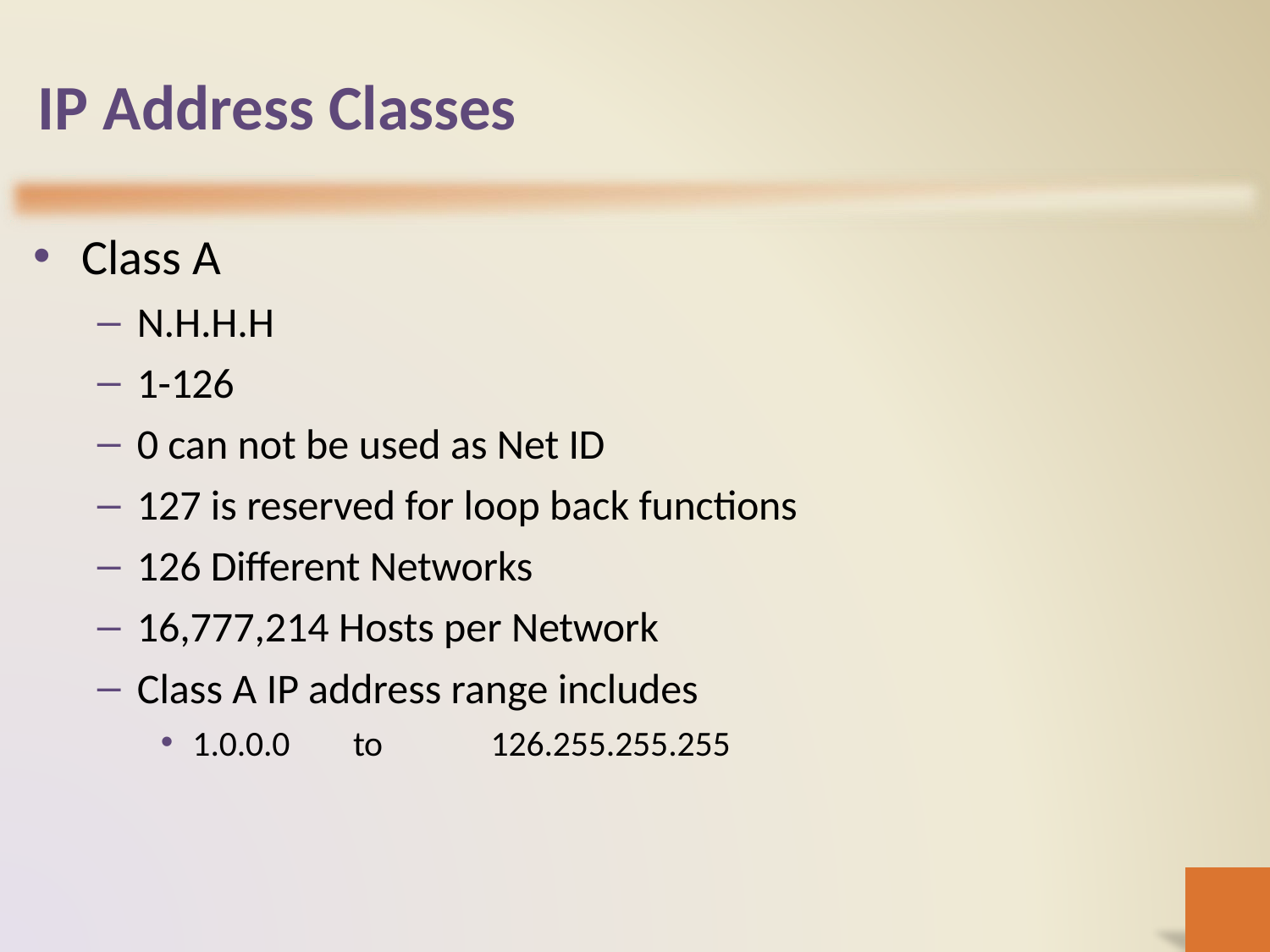

# IP Address Classes
Class A
N.H.H.H
1-126
0 can not be used as Net ID
127 is reserved for loop back functions
126 Different Networks
16,777,214 Hosts per Network
Class A IP address range includes
1.0.0.0	to	126.255.255.255